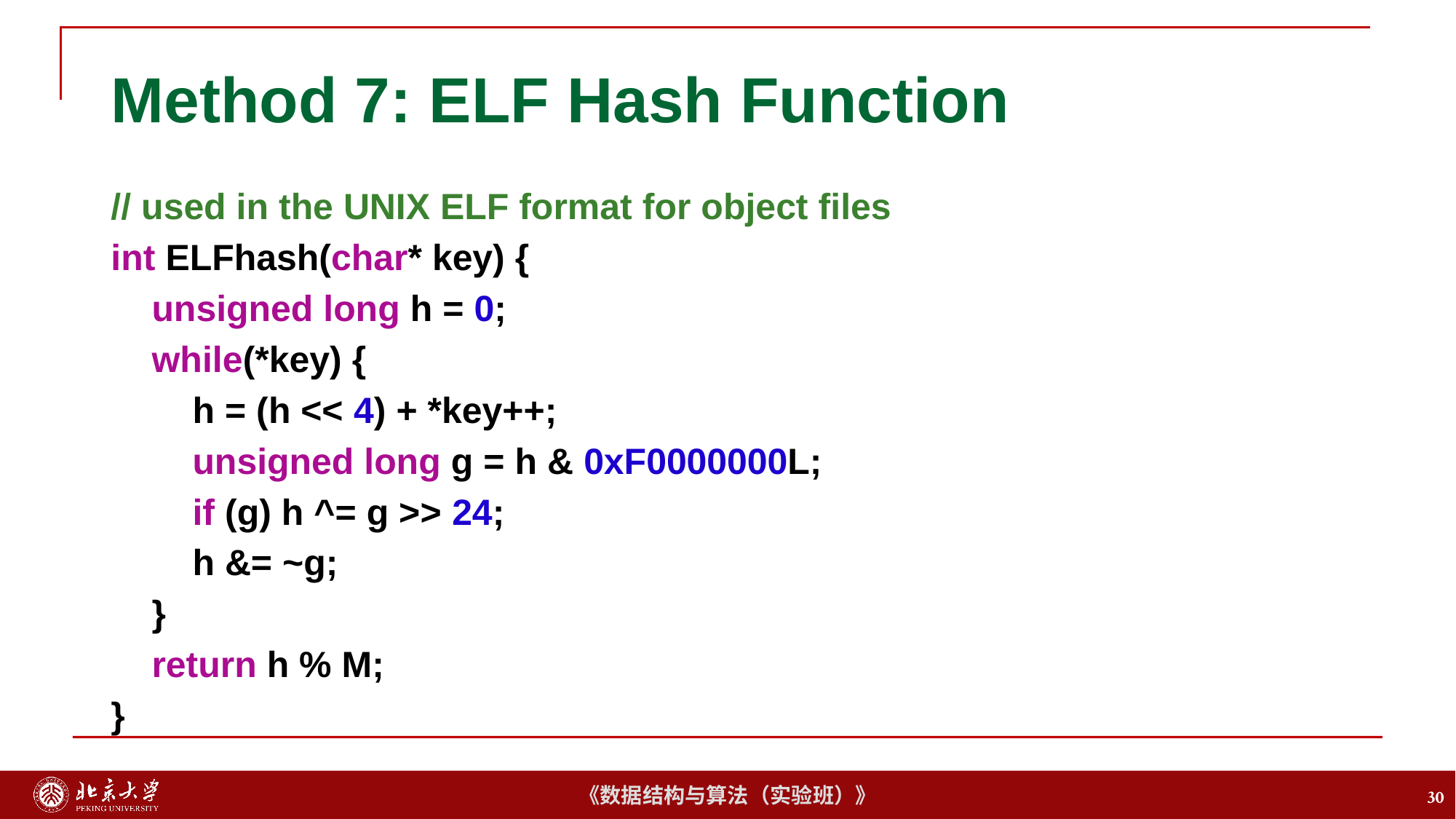

# Method 7: ELF Hash Function
// used in the UNIX ELF format for object files
int ELFhash(char* key) {
    unsigned long h = 0;
    while(*key) {
        h = (h << 4) + *key++;
        unsigned long g = h & 0xF0000000L;
        if (g) h ^= g >> 24;
        h &= ~g;
    }
    return h % M;
}
30